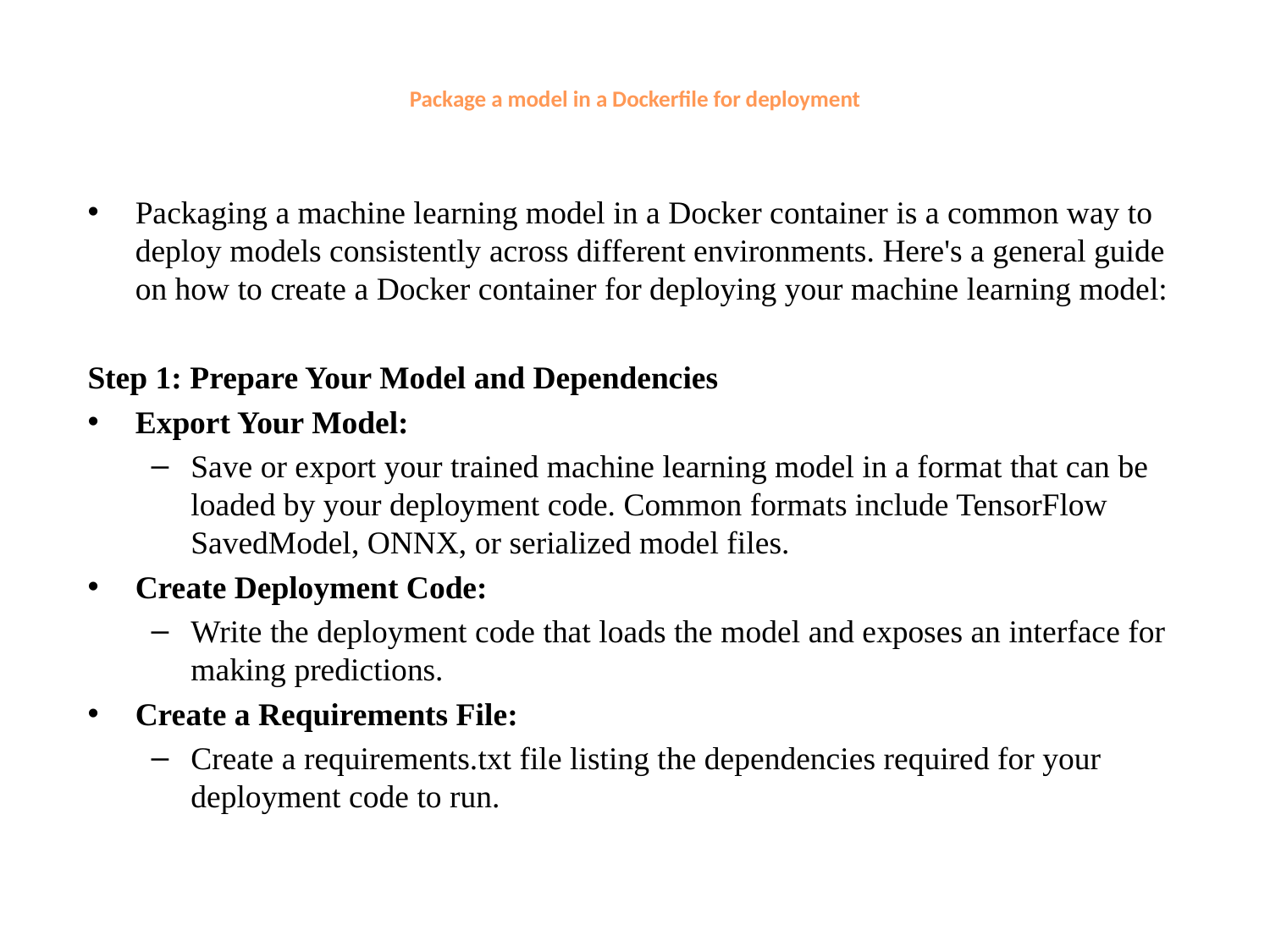

# Package a model in a Dockerfile for deployment
Packaging a machine learning model in a Docker container is a common way to deploy models consistently across different environments. Here's a general guide on how to create a Docker container for deploying your machine learning model:

Step 1: Prepare Your Model and Dependencies
Export Your Model:
Save or export your trained machine learning model in a format that can be loaded by your deployment code. Common formats include TensorFlow SavedModel, ONNX, or serialized model files.
Create Deployment Code:
Write the deployment code that loads the model and exposes an interface for making predictions.
Create a Requirements File:
Create a requirements.txt file listing the dependencies required for your deployment code to run.